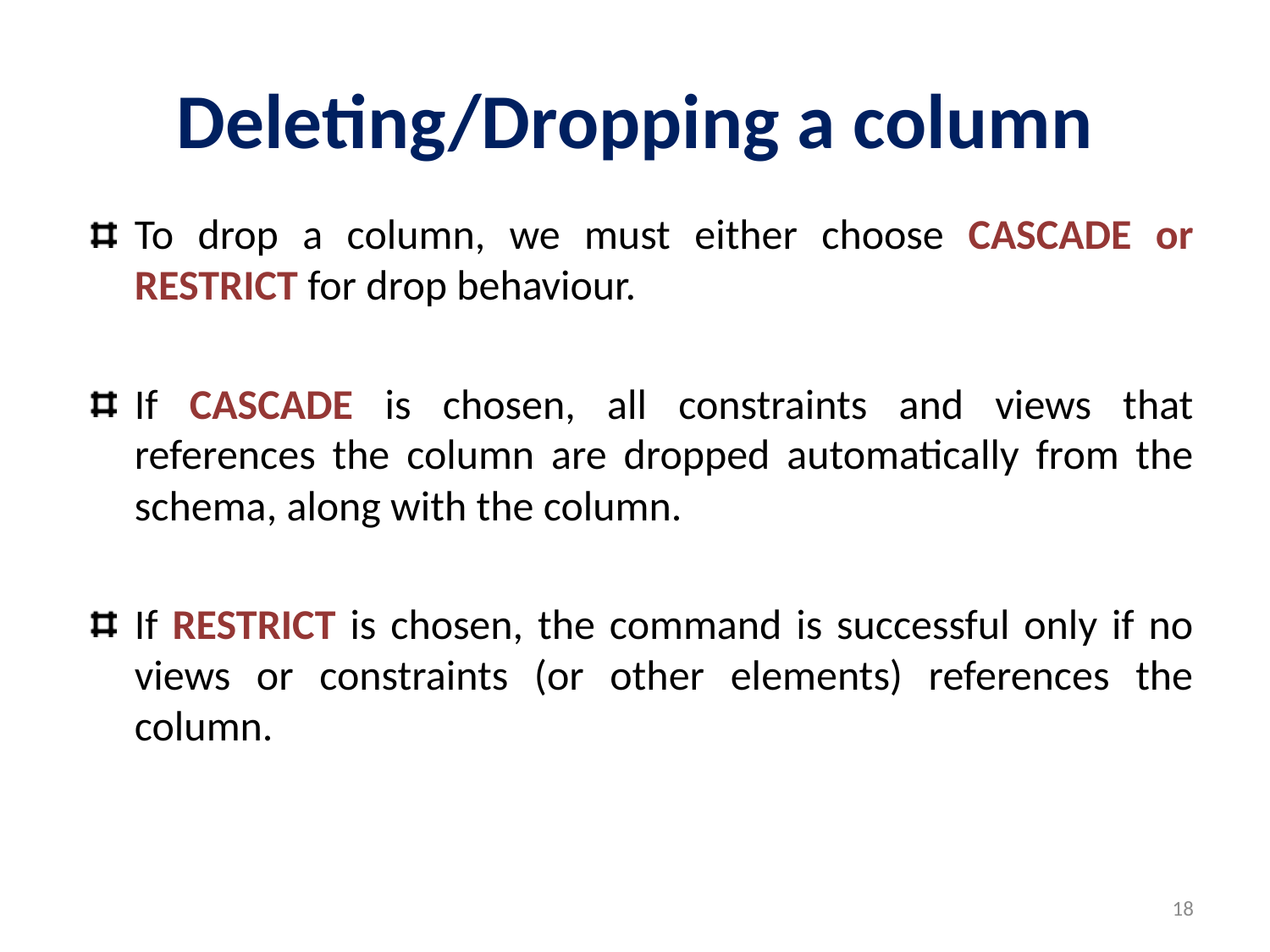

# Deleting/Dropping a column
To drop a column, we must either choose CASCADE or RESTRICT for drop behaviour.

If CASCADE is chosen, all constraints and views that references the column are dropped automatically from the schema, along with the column.

If RESTRICT is chosen, the command is successful only if no views or constraints (or other elements) references the column.

18